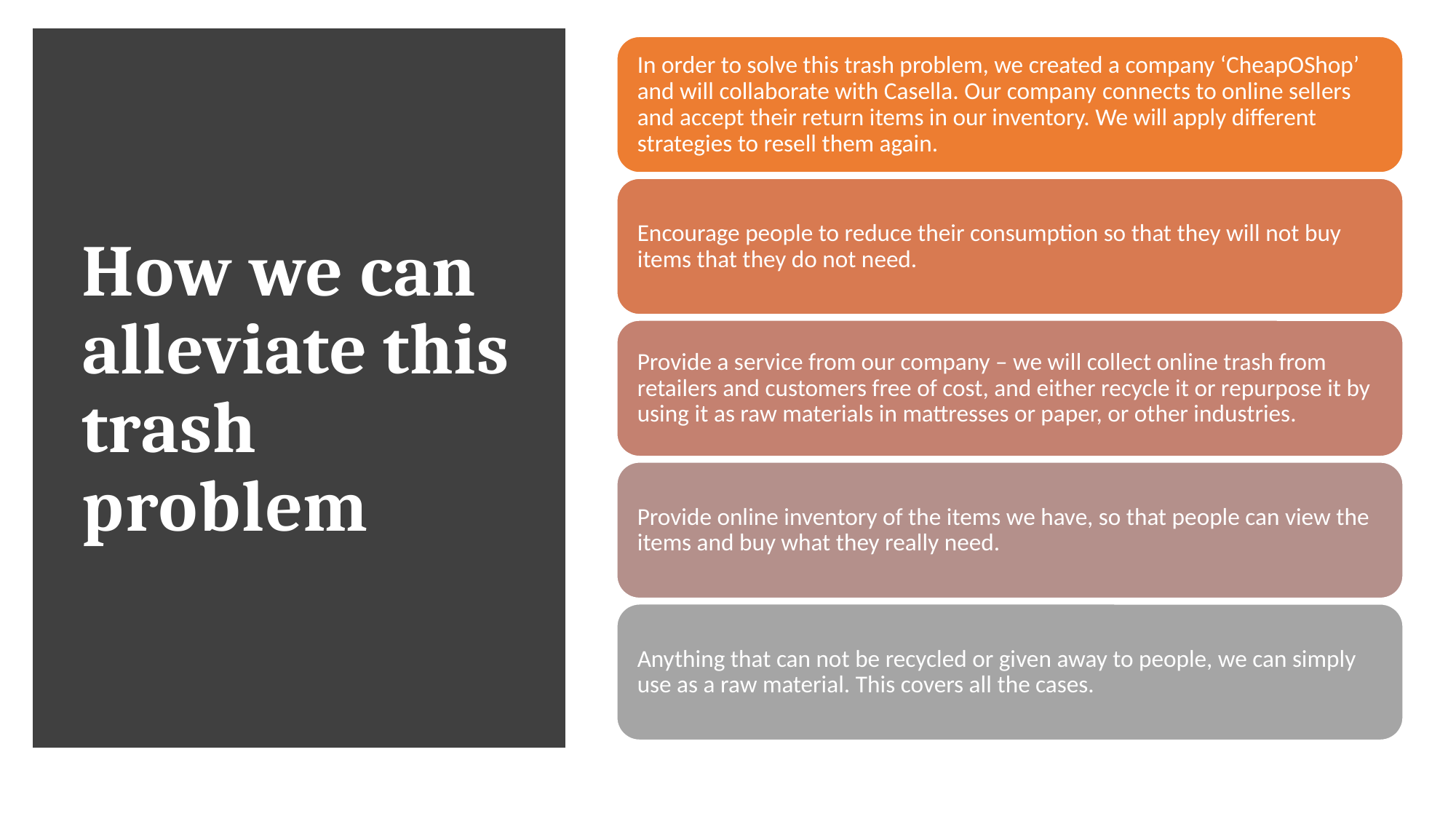

In order to solve this trash problem, we created a company ‘CheapOShop’ and will collaborate with Casella. Our company connects to online sellers and accept their return items in our inventory. We will apply different strategies to resell them again.
Encourage people to reduce their consumption so that they will not buy items that they do not need.
Provide a service from our company – we will collect online trash from retailers and customers free of cost, and either recycle it or repurpose it by using it as raw materials in mattresses or paper, or other industries.
Provide online inventory of the items we have, so that people can view the items and buy what they really need.
Anything that can not be recycled or given away to people, we can simply use as a raw material. This covers all the cases.
# How we can alleviate this trash problem